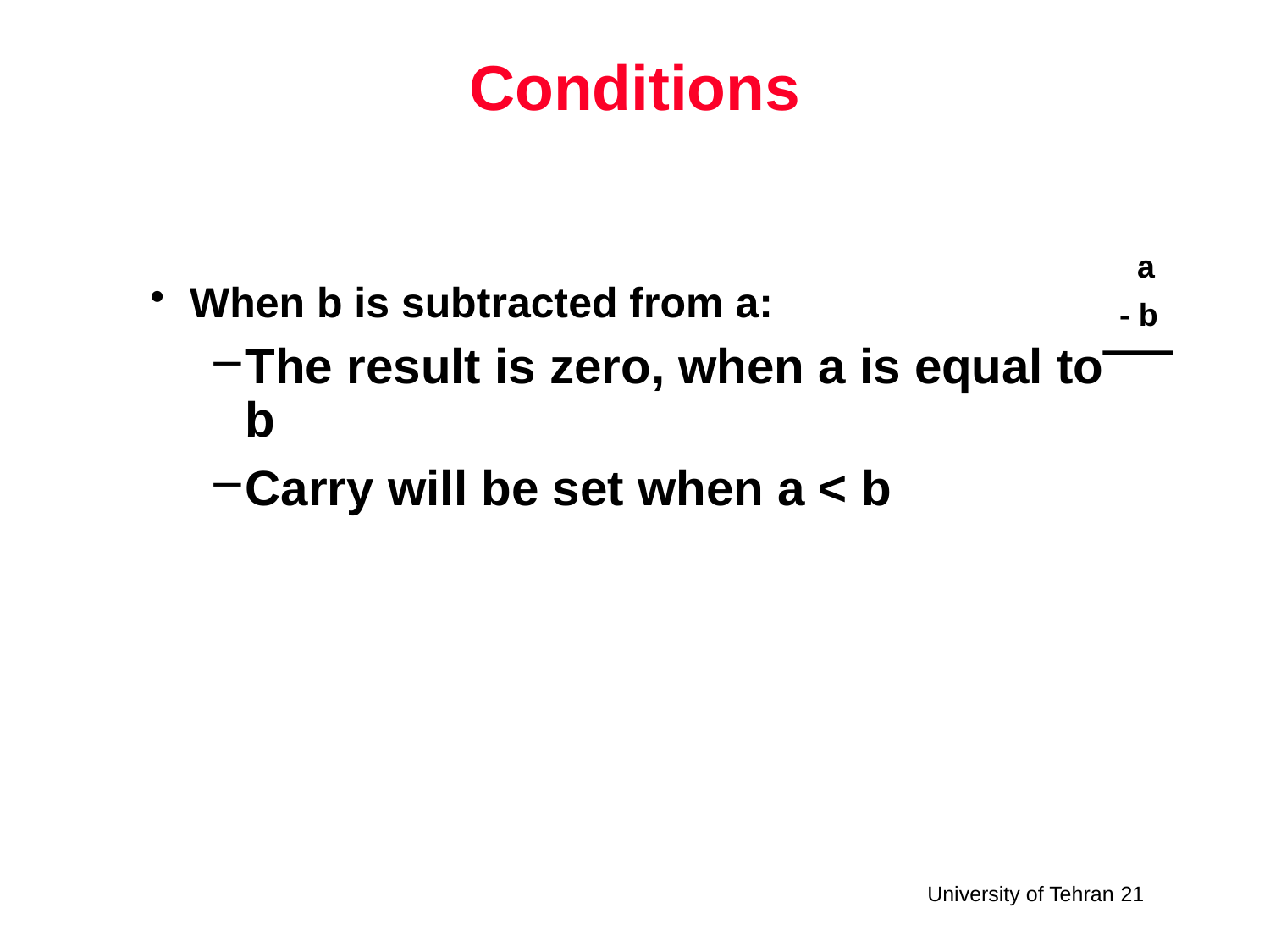

# Conditions
  a
- b

When b is subtracted from a:
The result is zero, when a is equal to b
Carry will be set when a < b